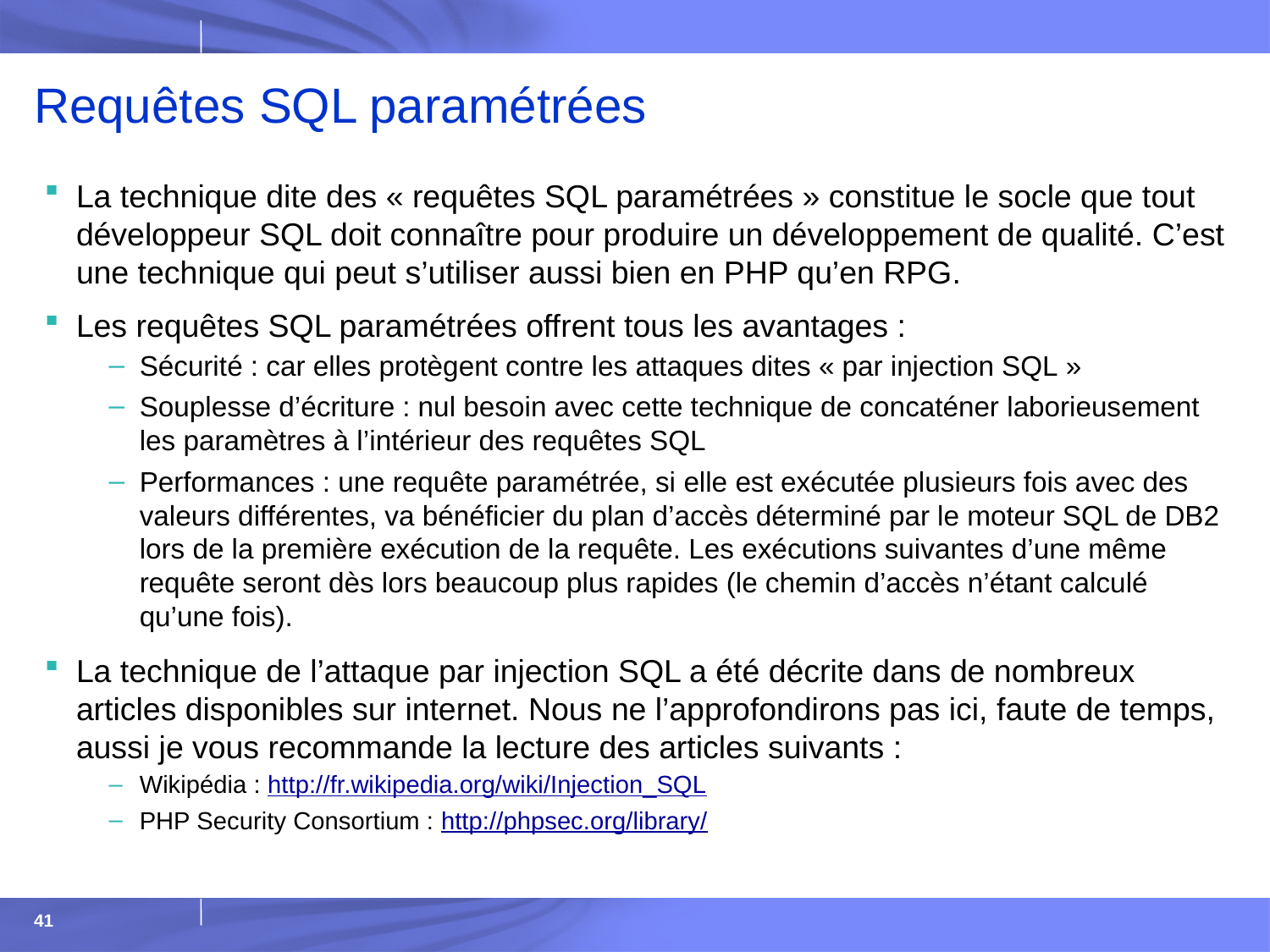

# Requêtes SQL paramétrées
La technique dite des « requêtes SQL paramétrées » constitue le socle que tout développeur SQL doit connaître pour produire un développement de qualité. C’est une technique qui peut s’utiliser aussi bien en PHP qu’en RPG.
Les requêtes SQL paramétrées offrent tous les avantages :
Sécurité : car elles protègent contre les attaques dites « par injection SQL »
Souplesse d’écriture : nul besoin avec cette technique de concaténer laborieusement les paramètres à l’intérieur des requêtes SQL
Performances : une requête paramétrée, si elle est exécutée plusieurs fois avec des valeurs différentes, va bénéficier du plan d’accès déterminé par le moteur SQL de DB2 lors de la première exécution de la requête. Les exécutions suivantes d’une même requête seront dès lors beaucoup plus rapides (le chemin d’accès n’étant calculé qu’une fois).
La technique de l’attaque par injection SQL a été décrite dans de nombreux articles disponibles sur internet. Nous ne l’approfondirons pas ici, faute de temps, aussi je vous recommande la lecture des articles suivants :
Wikipédia : http://fr.wikipedia.org/wiki/Injection_SQL
PHP Security Consortium : http://phpsec.org/library/
41